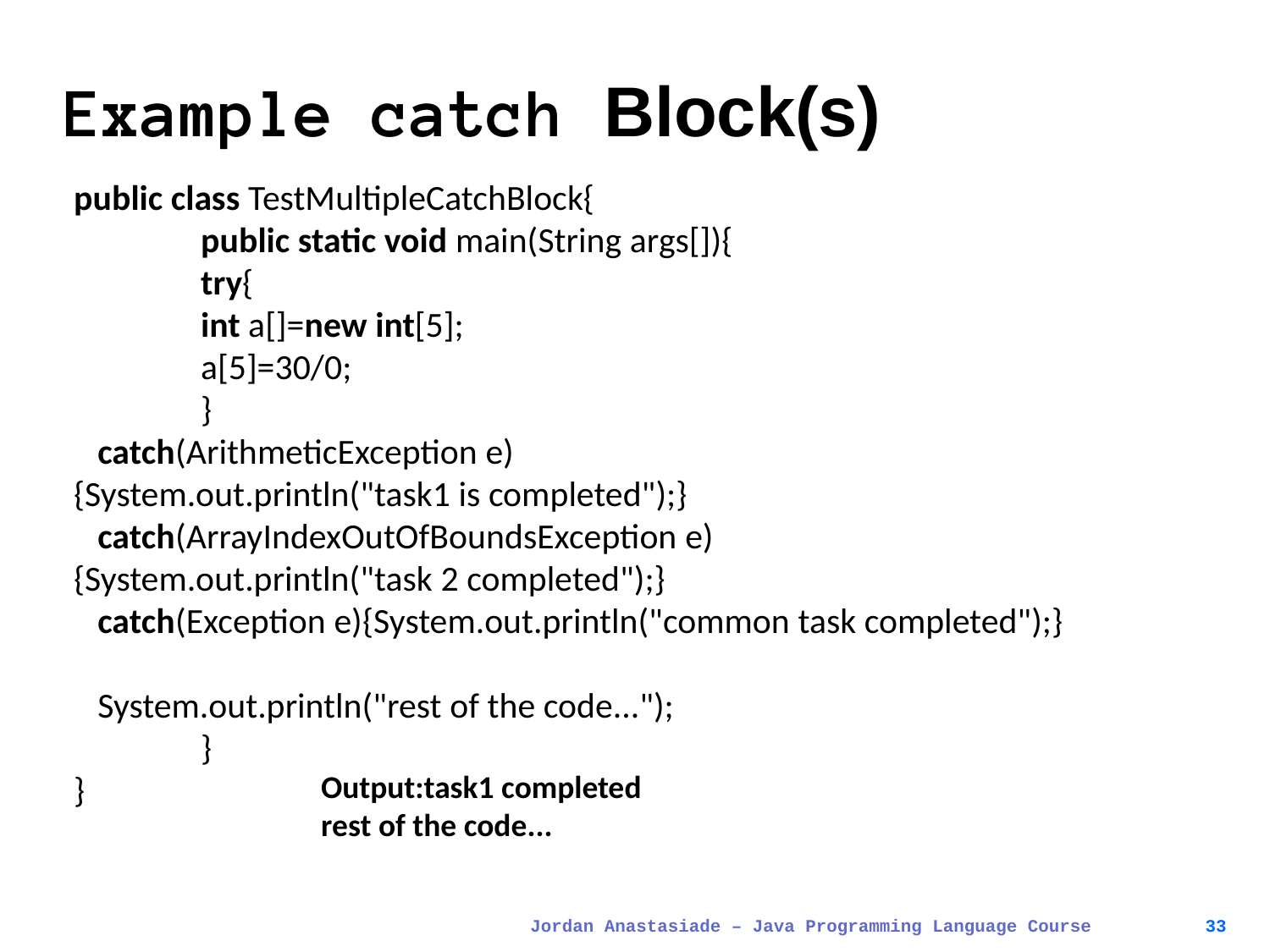

# Example catch Block(s)
public class TestMultipleCatchBlock{
	public static void main(String args[]){
   	try{
    	int a[]=new int[5];
    	a[5]=30/0;
   	}
   catch(ArithmeticException e){System.out.println("task1 is completed");}
   catch(ArrayIndexOutOfBoundsException e){System.out.println("task 2 completed");}
   catch(Exception e){System.out.println("common task completed");}

   System.out.println("rest of the code...");
 	}
}
Output:task1 completed
rest of the code...
Jordan Anastasiade – Java Programming Language Course
33